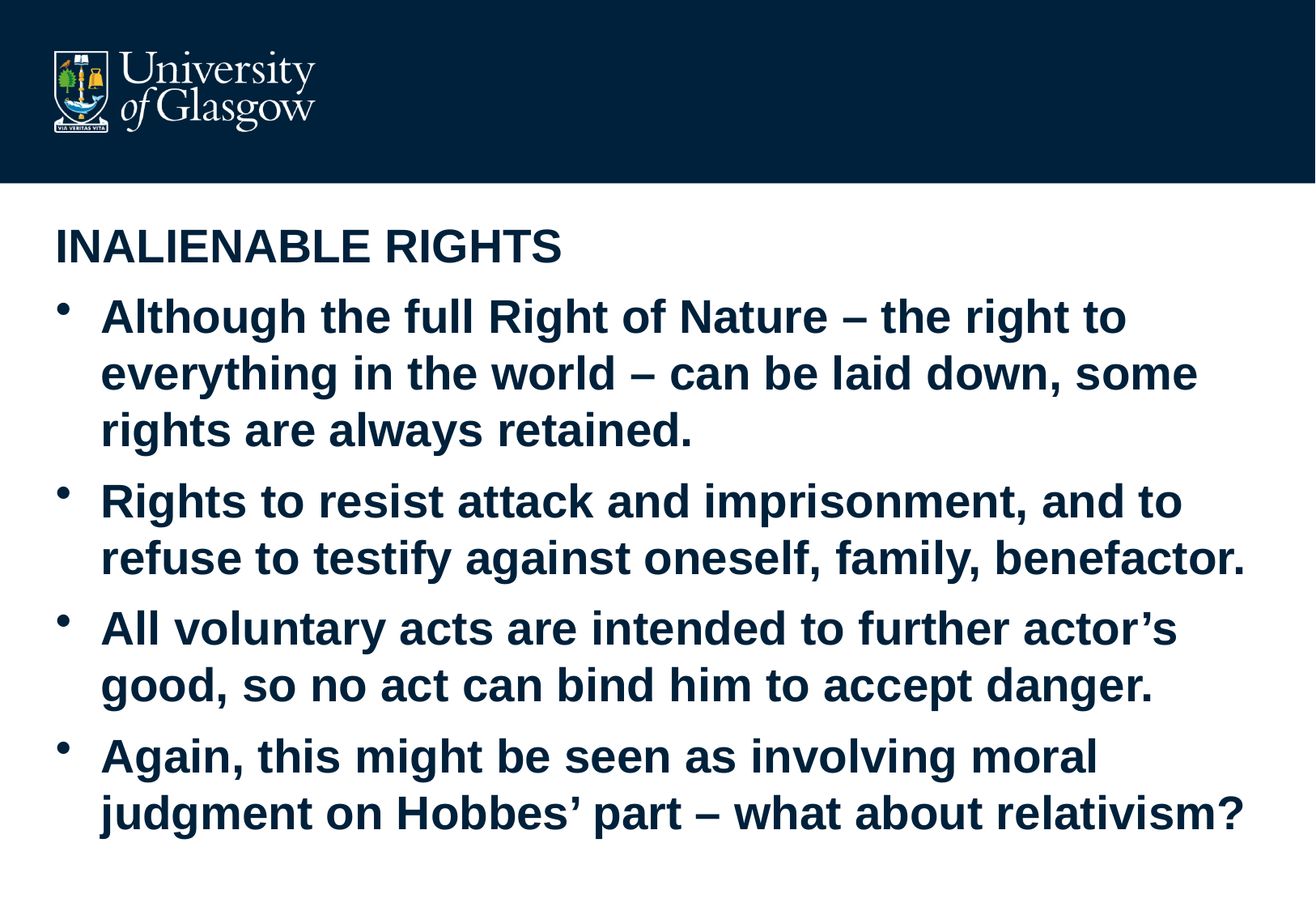

#
INALIENABLE RIGHTS
Although the full Right of Nature – the right to everything in the world – can be laid down, some rights are always retained.
Rights to resist attack and imprisonment, and to refuse to testify against oneself, family, benefactor.
All voluntary acts are intended to further actor’s good, so no act can bind him to accept danger.
Again, this might be seen as involving moral judgment on Hobbes’ part – what about relativism?